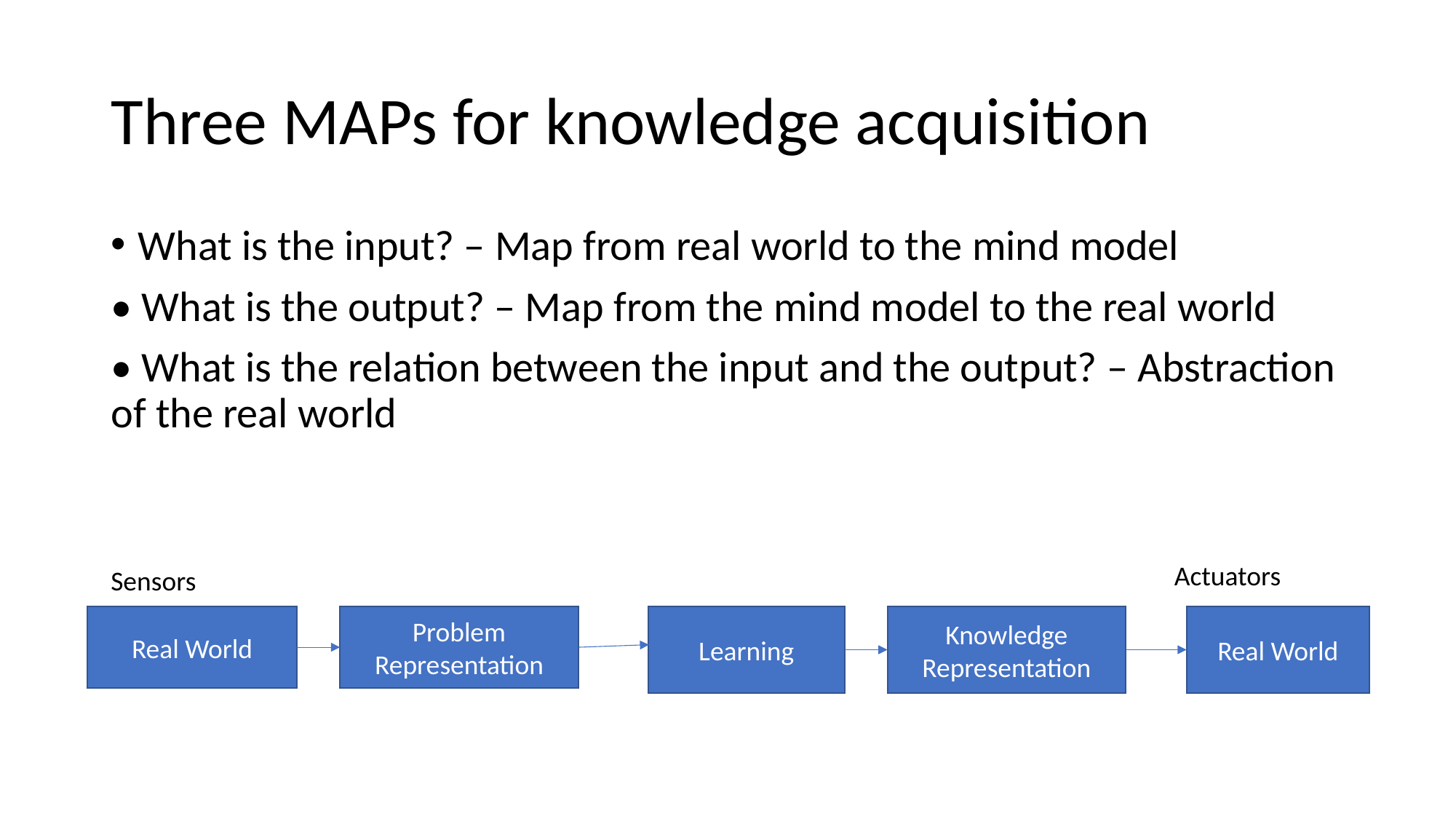

# Three MAPs for knowledge acquisition
What is the input? – Map from real world to the mind model
• What is the output? – Map from the mind model to the real world
• What is the relation between the input and the output? – Abstraction of the real world
Actuators
Sensors
Real World
Problem Representation
Learning
Knowledge Representation
Real World